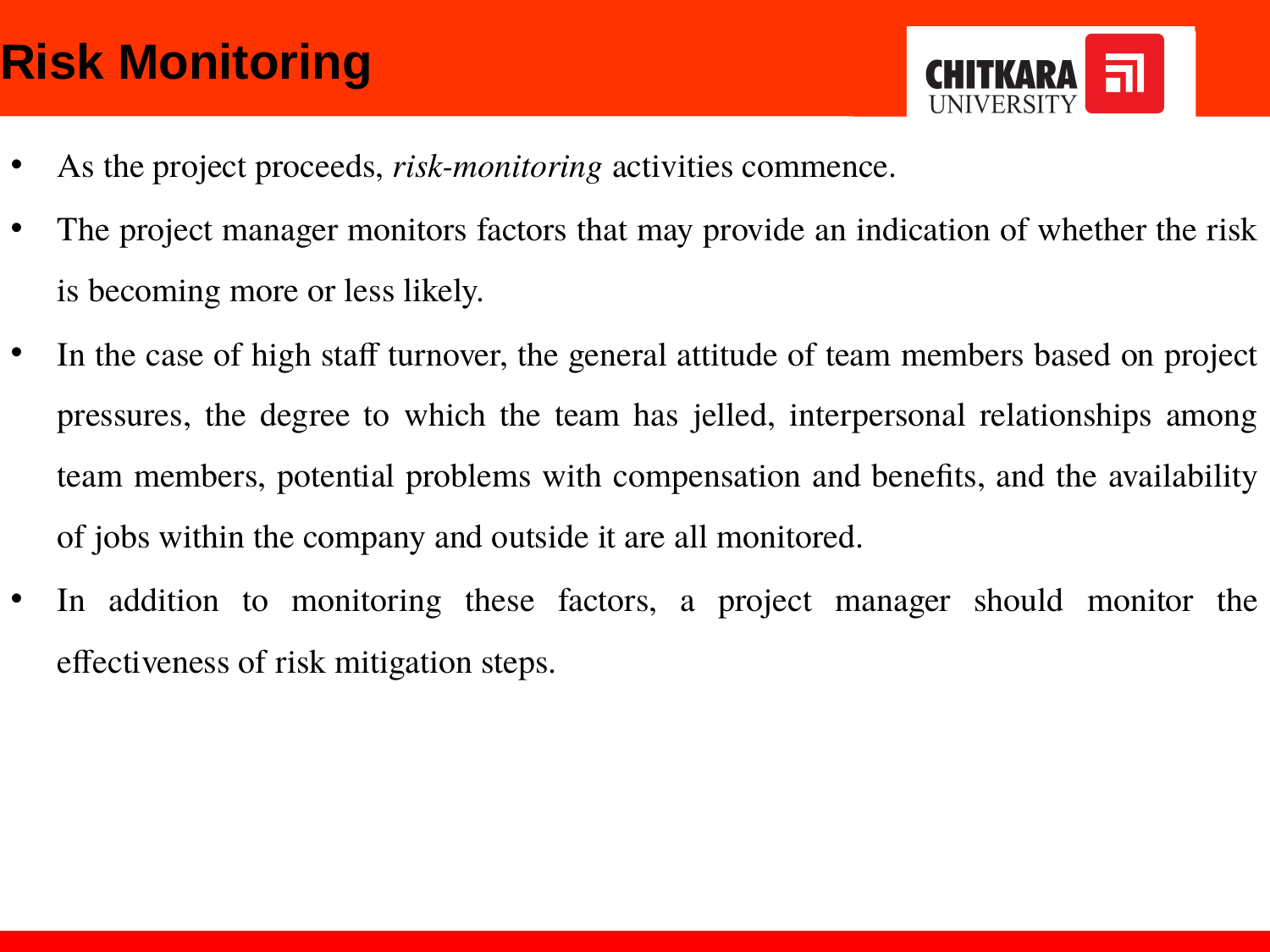

# Risk Monitoring
As the project proceeds, risk-monitoring activities commence.
The project manager monitors factors that may provide an indication of whether the risk is becoming more or less likely.
In the case of high staff turnover, the general attitude of team members based on project pressures, the degree to which the team has jelled, interpersonal relationships among team members, potential problems with compensation and benefits, and the availability of jobs within the company and outside it are all monitored.
In addition to monitoring these factors, a project manager should monitor the effectiveness of risk mitigation steps.